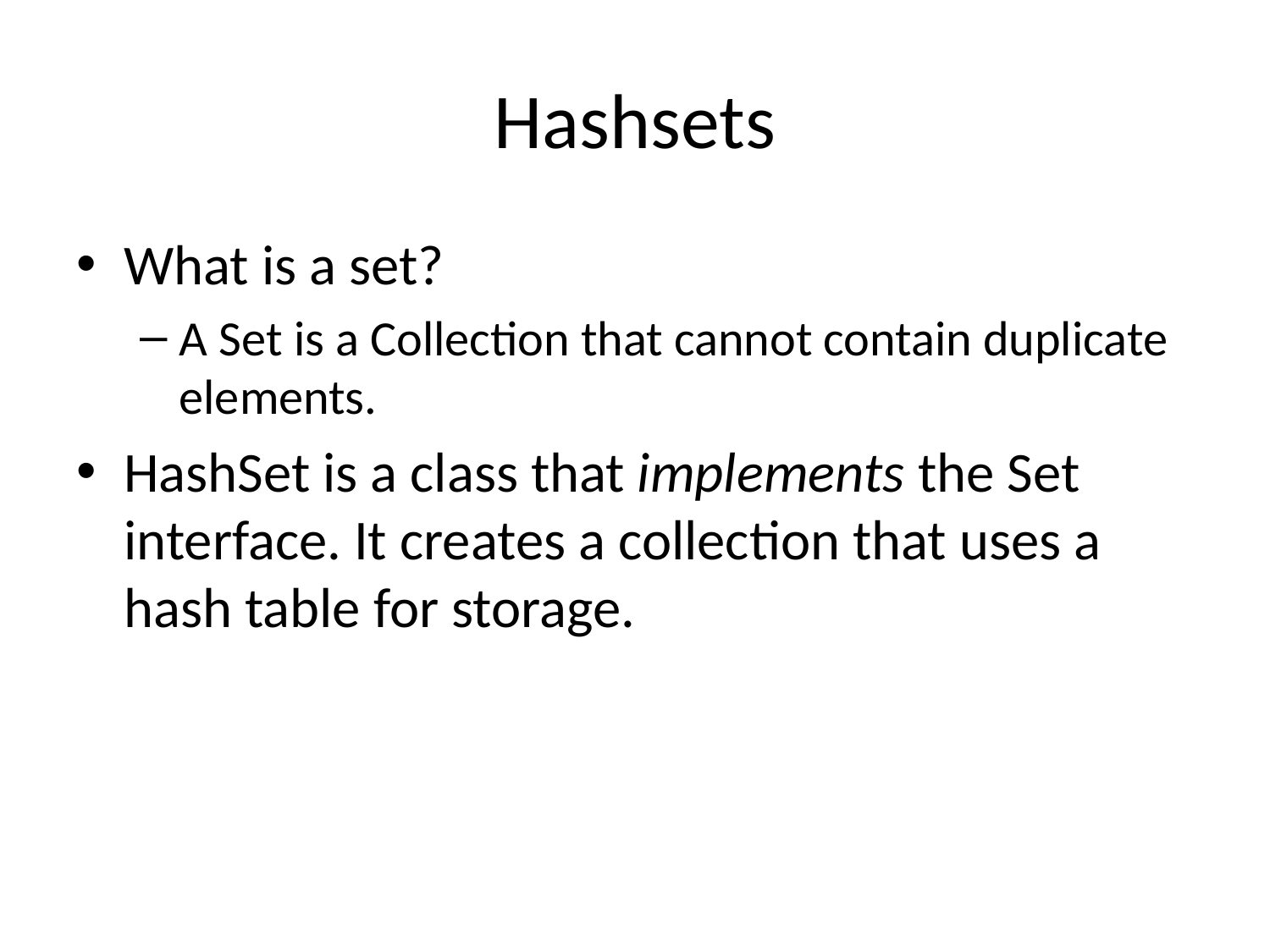

# Hashsets
What is a set?
A Set is a Collection that cannot contain duplicate elements.
HashSet is a class that implements the Set interface. It creates a collection that uses a hash table for storage.